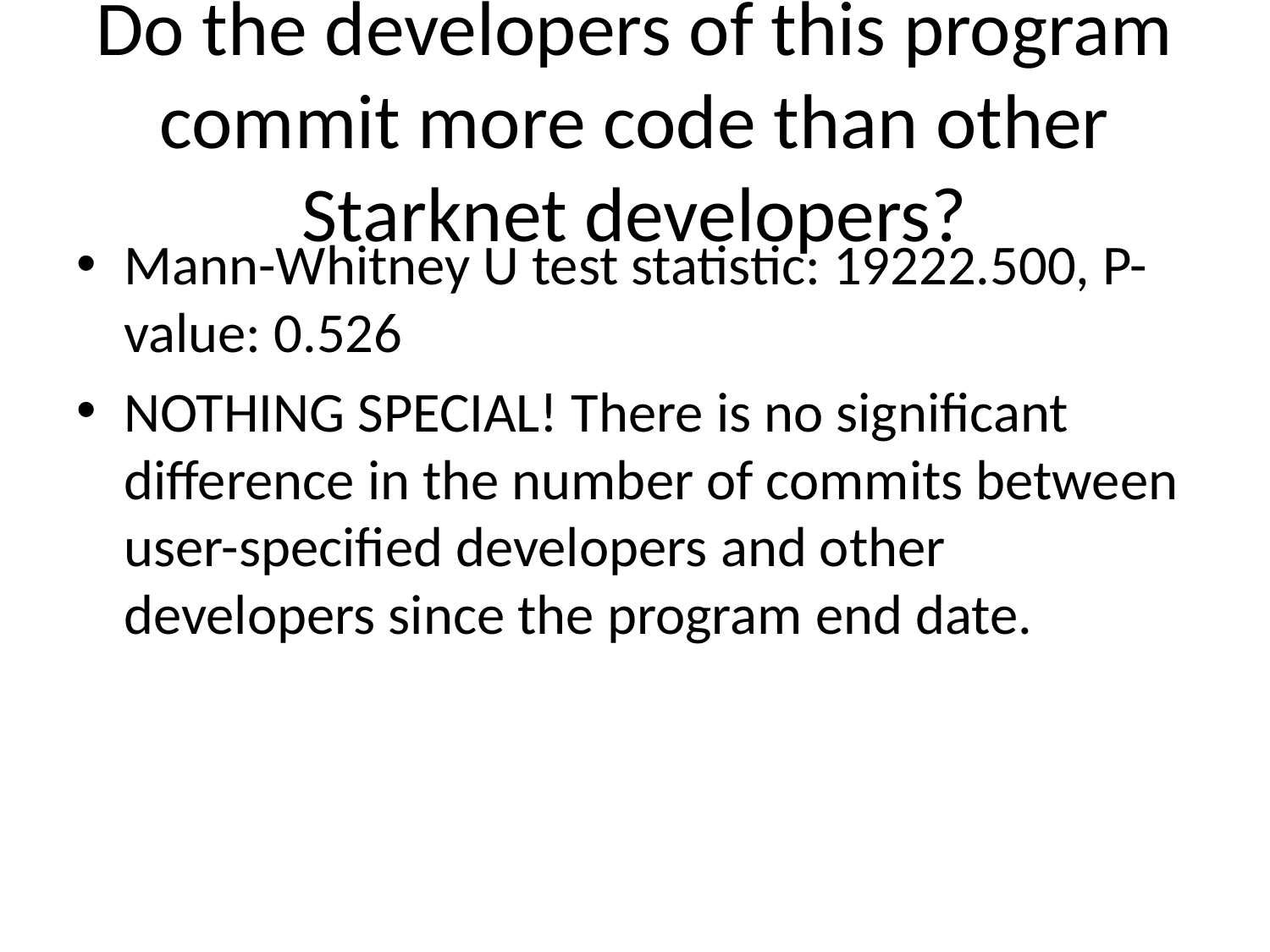

# Do the developers of this program commit more code than other Starknet developers?
Mann-Whitney U test statistic: 19222.500, P-value: 0.526
NOTHING SPECIAL! There is no significant difference in the number of commits between user-specified developers and other developers since the program end date.